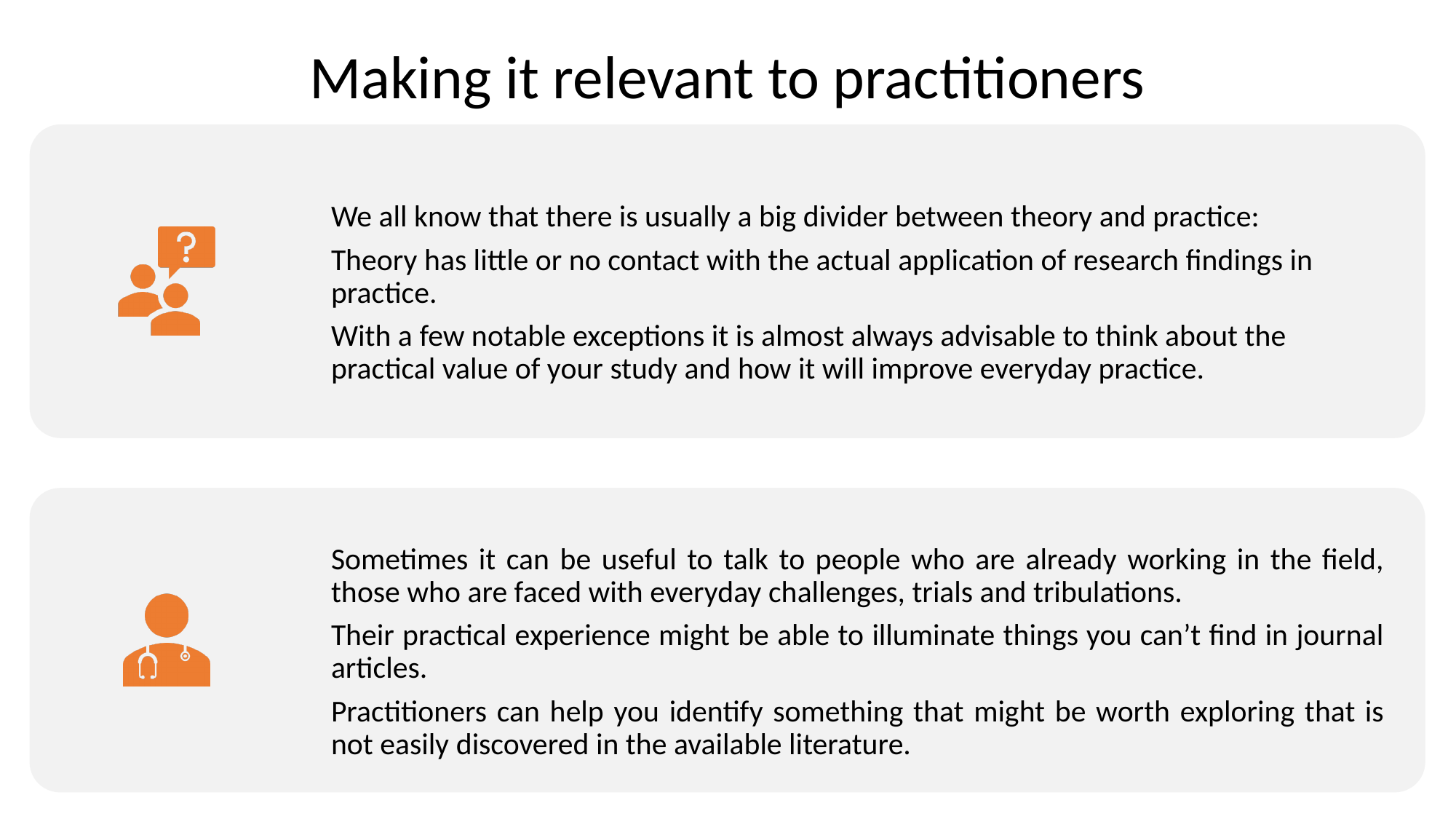

Making it relevant to practitioners
We all know that there is usually a big divider between theory and practice:
Theory has little or no contact with the actual application of research findings in practice.
With a few notable exceptions it is almost always advisable to think about the practical value of your study and how it will improve everyday practice.
Sometimes it can be useful to talk to people who are already working in the field, those who are faced with everyday challenges, trials and tribulations.
Their practical experience might be able to illuminate things you can’t find in journal articles.
Practitioners can help you identify something that might be worth exploring that is not easily discovered in the available literature.